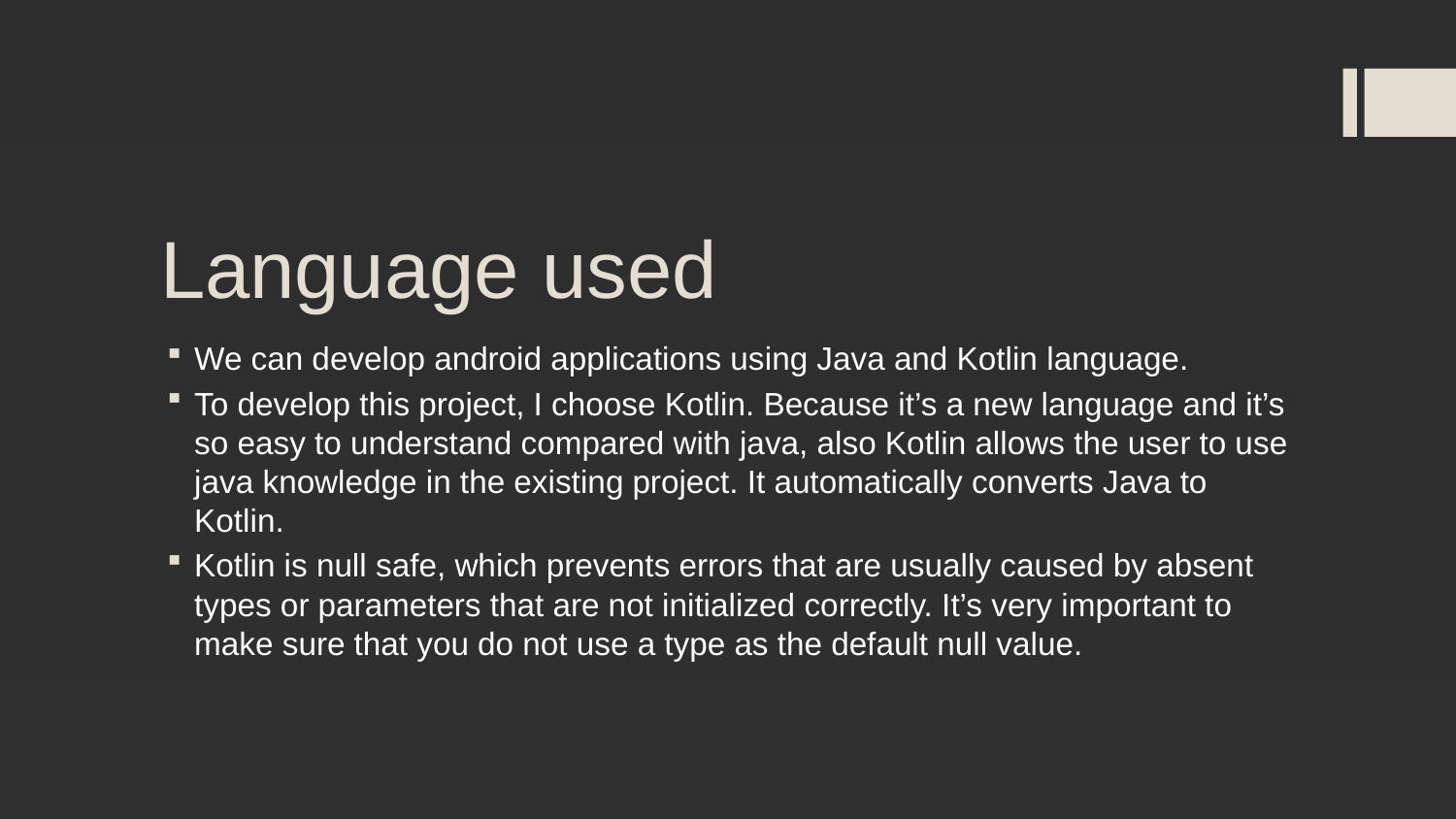

# Language used
We can develop android applications using Java and Kotlin language.
To develop this project, I choose Kotlin. Because it’s a new language and it’s so easy to understand compared with java, also Kotlin allows the user to use java knowledge in the existing project. It automatically converts Java to Kotlin.
Kotlin is null safe, which prevents errors that are usually caused by absent types or parameters that are not initialized correctly. It’s very important to make sure that you do not use a type as the default null value.